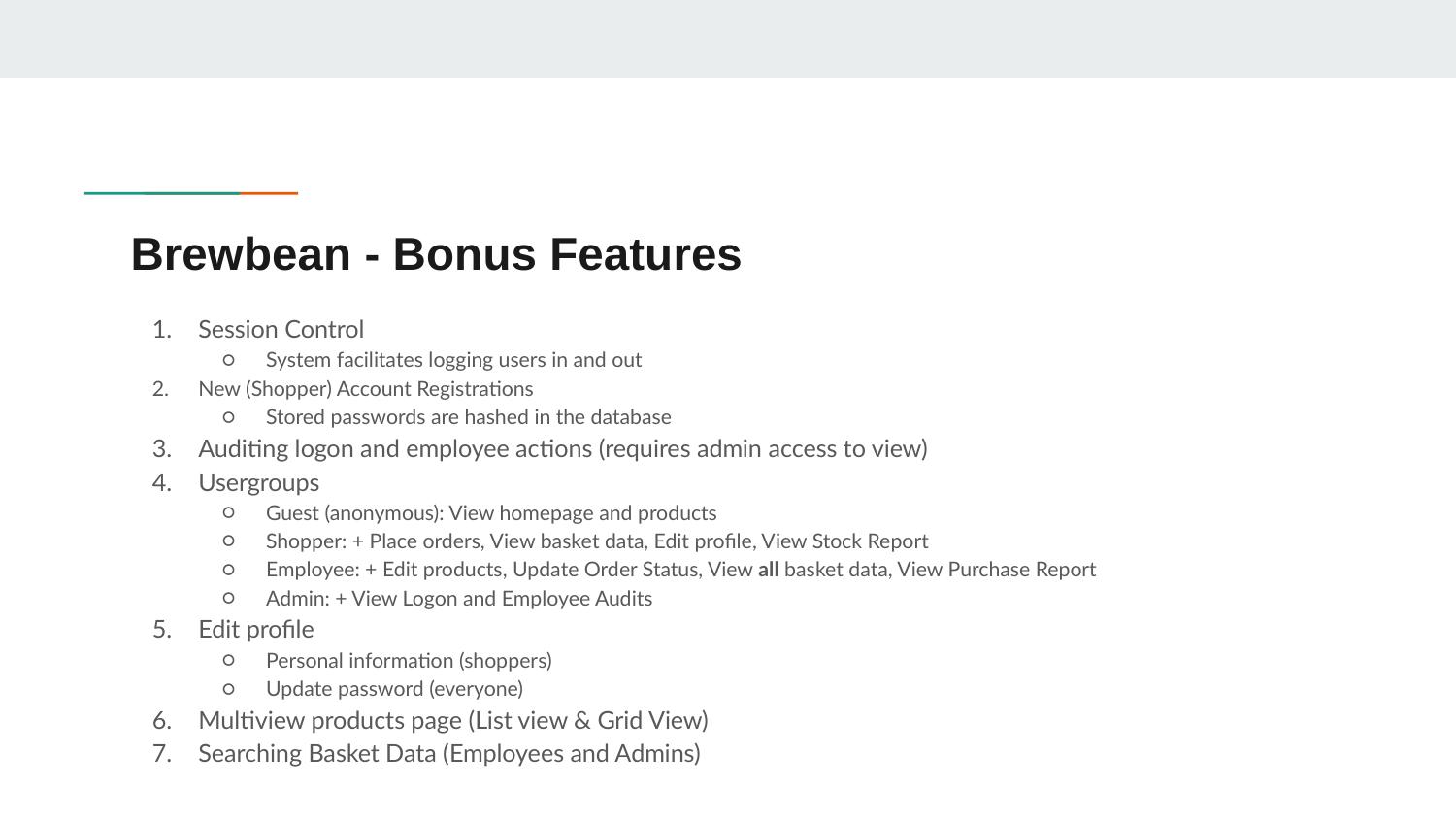

# Brewbean - Bonus Features

Session Control
System facilitates logging users in and out
New (Shopper) Account Registrations
Stored passwords are hashed in the database
Auditing logon and employee actions (requires admin access to view)
Usergroups
Guest (anonymous): View homepage and products
Shopper: + Place orders, View basket data, Edit profile, View Stock Report
Employee: + Edit products, Update Order Status, View all basket data, View Purchase Report
Admin: + View Logon and Employee Audits
Edit profile
Personal information (shoppers)
Update password (everyone)
Multiview products page (List view & Grid View)
Searching Basket Data (Employees and Admins)